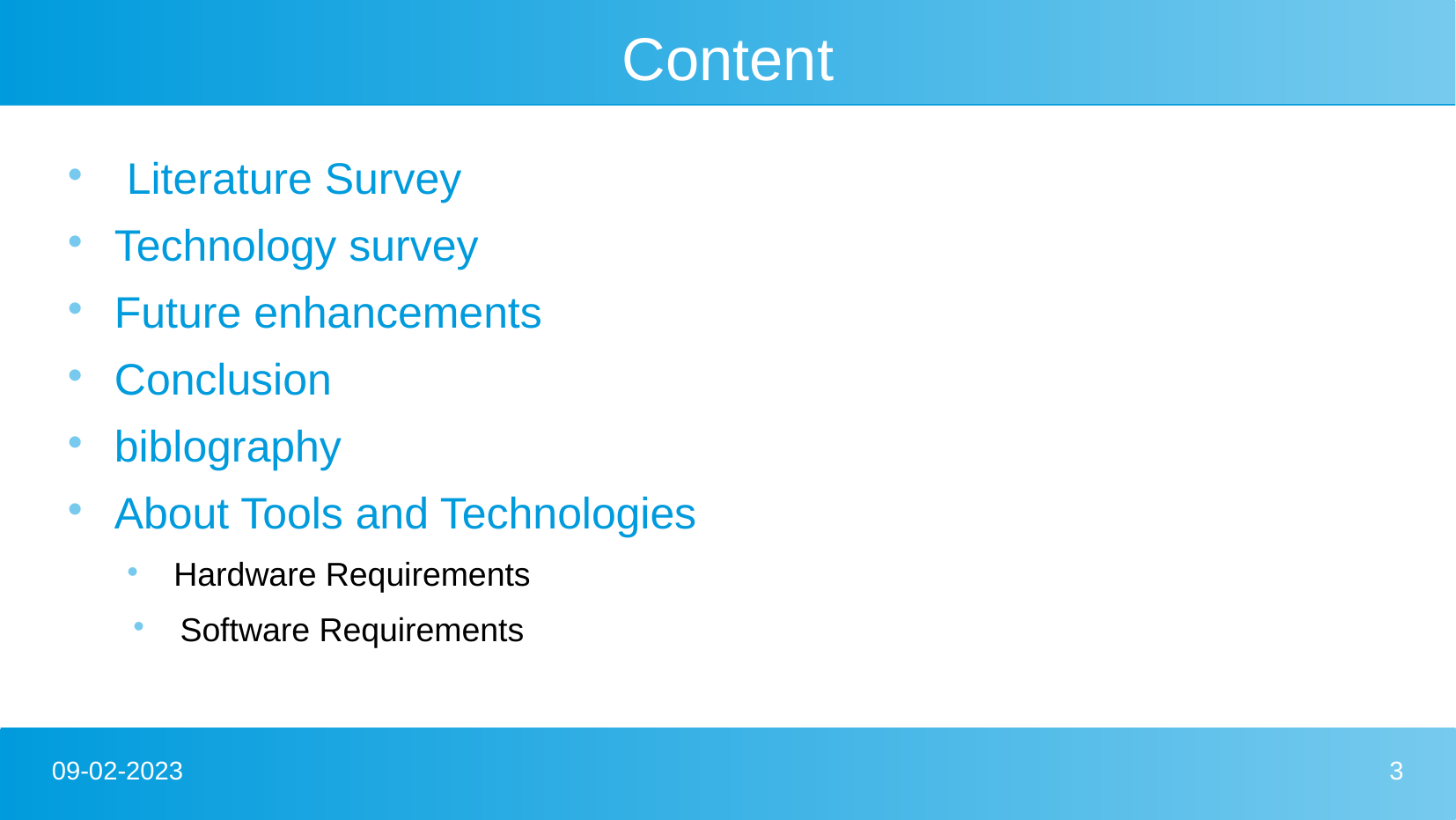

# Content
 Literature Survey
Technology survey
Future enhancements
Conclusion
biblography
About Tools and Technologies
Hardware Requirements
Software Requirements
09-02-2023
3